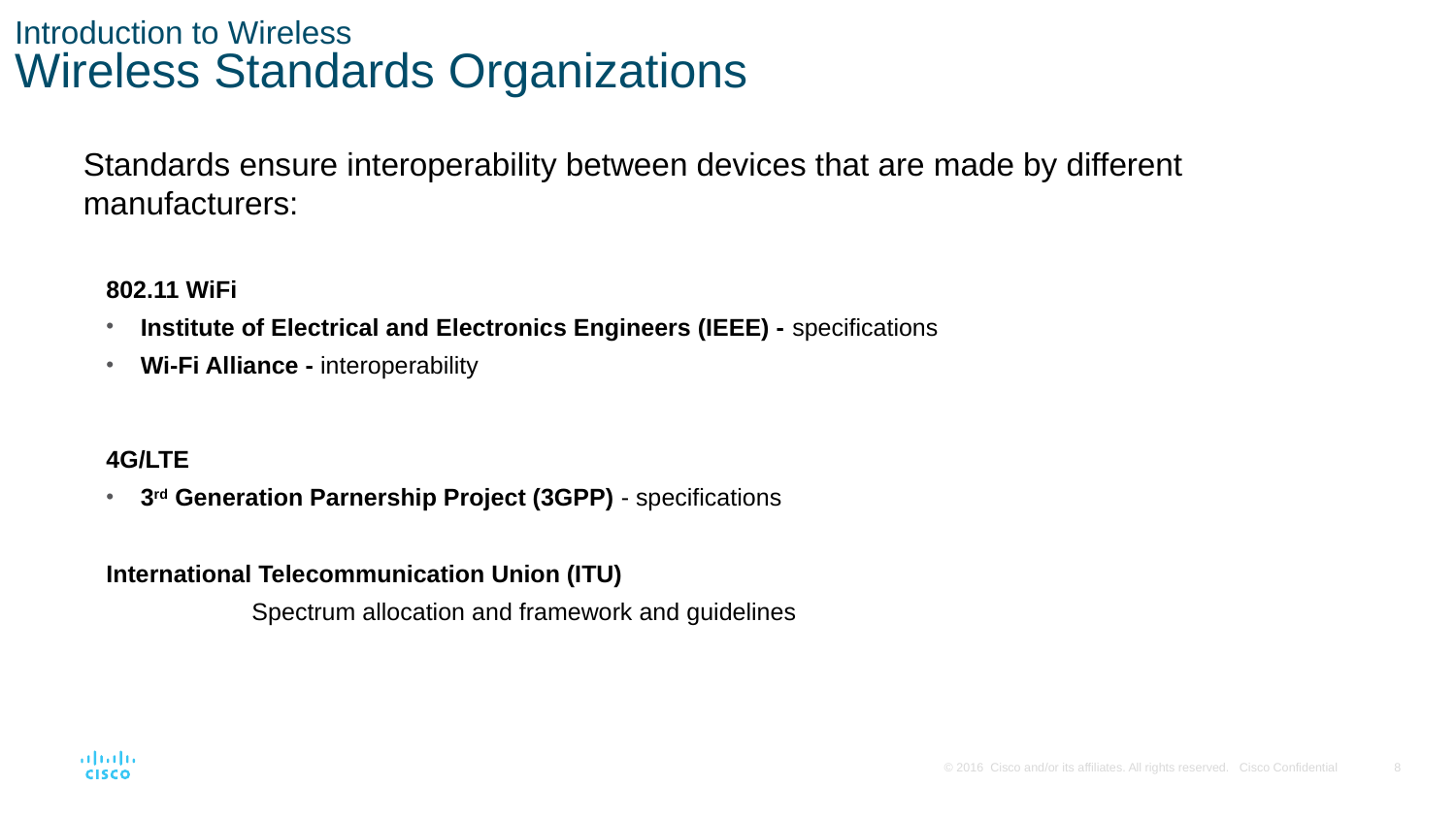

# Introduction to Wireless Wireless Standards Organizations
Standards ensure interoperability between devices that are made by different manufacturers:

802.11 WiFi
Institute of Electrical and Electronics Engineers (IEEE) - specifications
Wi-Fi Alliance - interoperability

4G/LTE
3rd Generation Parnership Project (3GPP) - specifications

International Telecommunication Union (ITU)
	Spectrum allocation and framework and guidelines